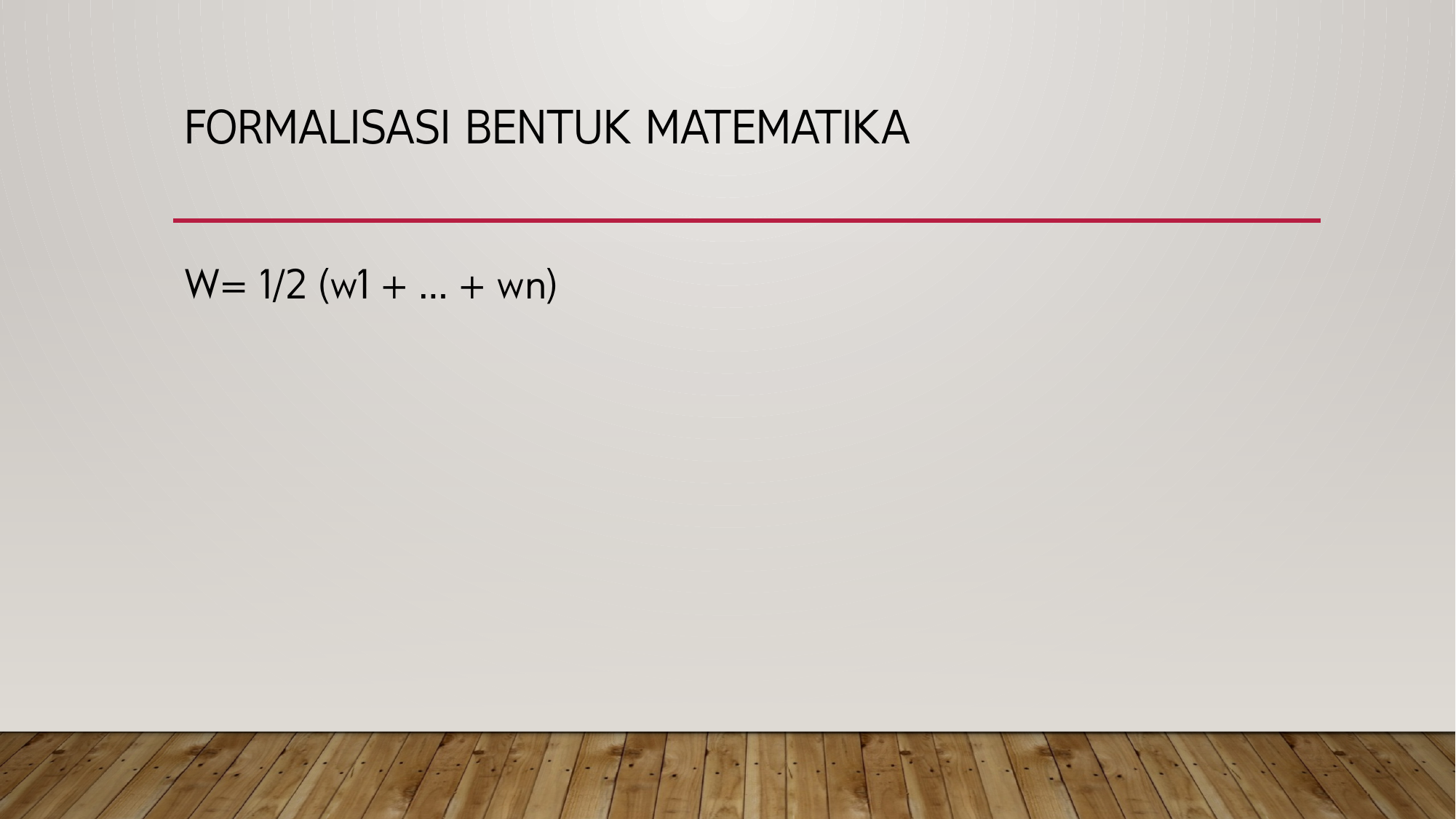

# Formalisasi Bentuk Matematika
W= 1/2 (w1 + … + wn)